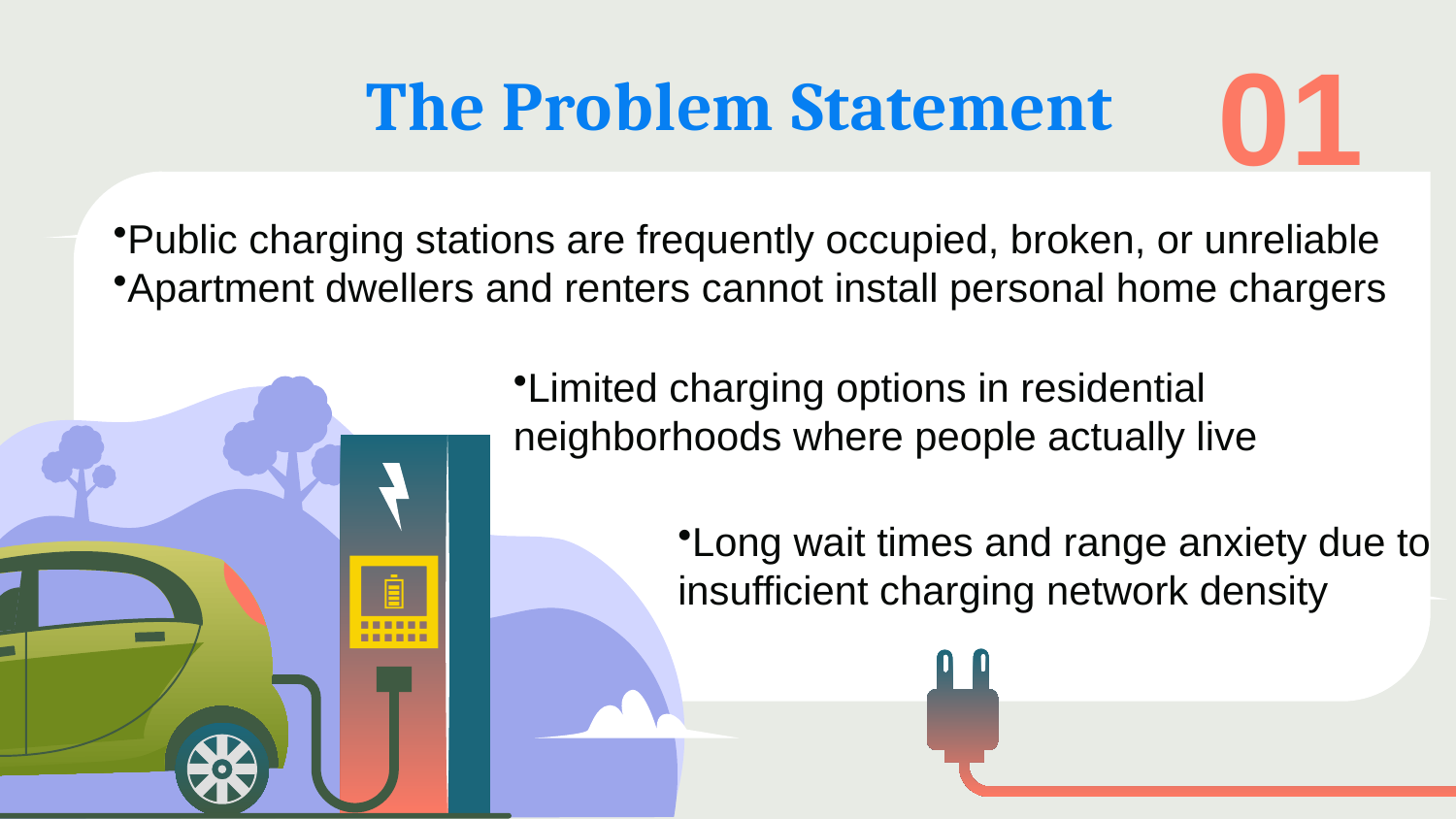

The Problem Statement
01

Public charging stations are frequently occupied, broken, or unreliable
Apartment dwellers and renters cannot install personal home chargers

Limited charging options in residential neighborhoods where people actually live

Long wait times and range anxiety due to insufficient charging network density